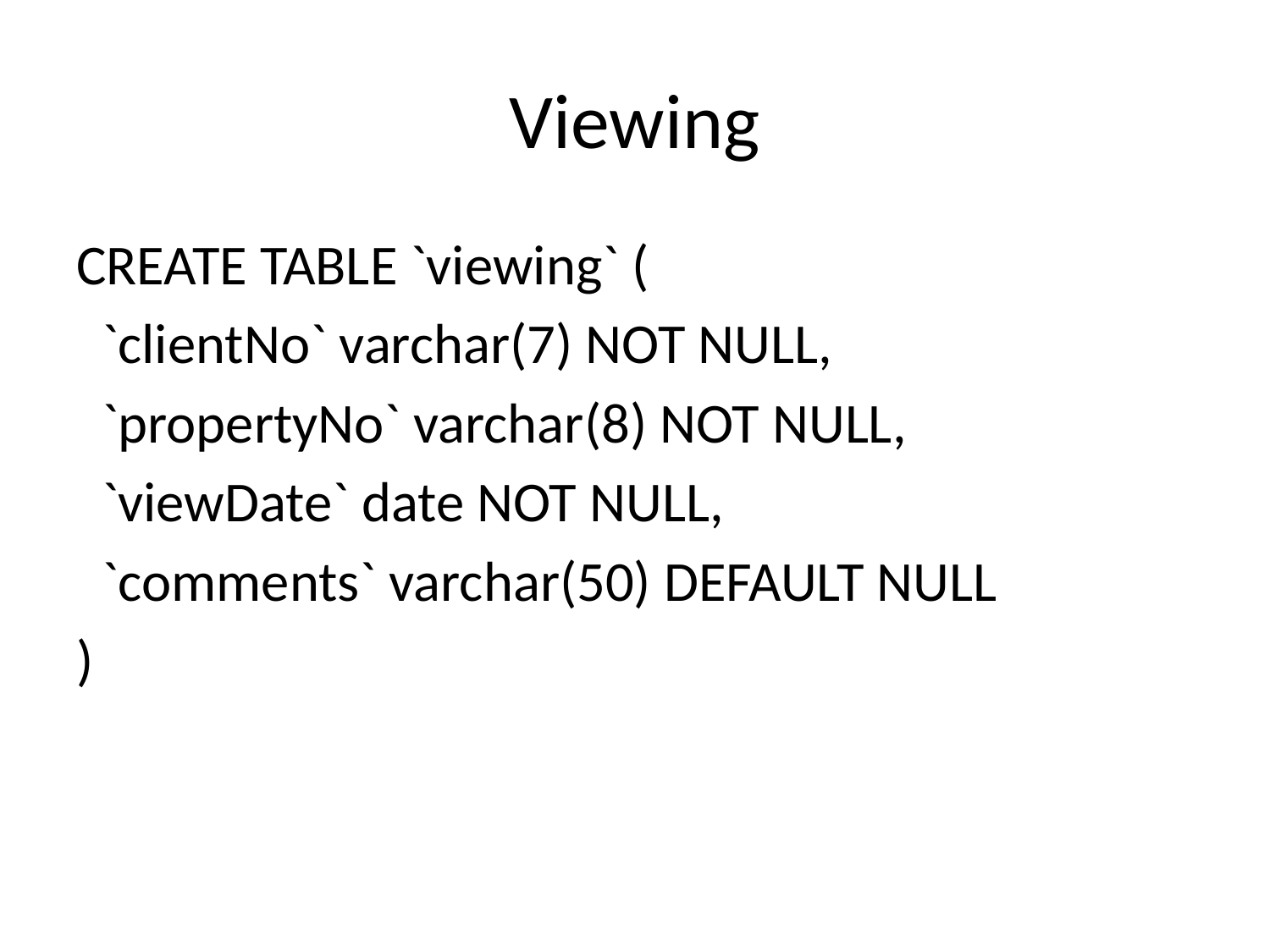

# Viewing
CREATE TABLE `viewing` (
  `clientNo` varchar(7) NOT NULL,
  `propertyNo` varchar(8) NOT NULL,
  `viewDate` date NOT NULL,
  `comments` varchar(50) DEFAULT NULL
)